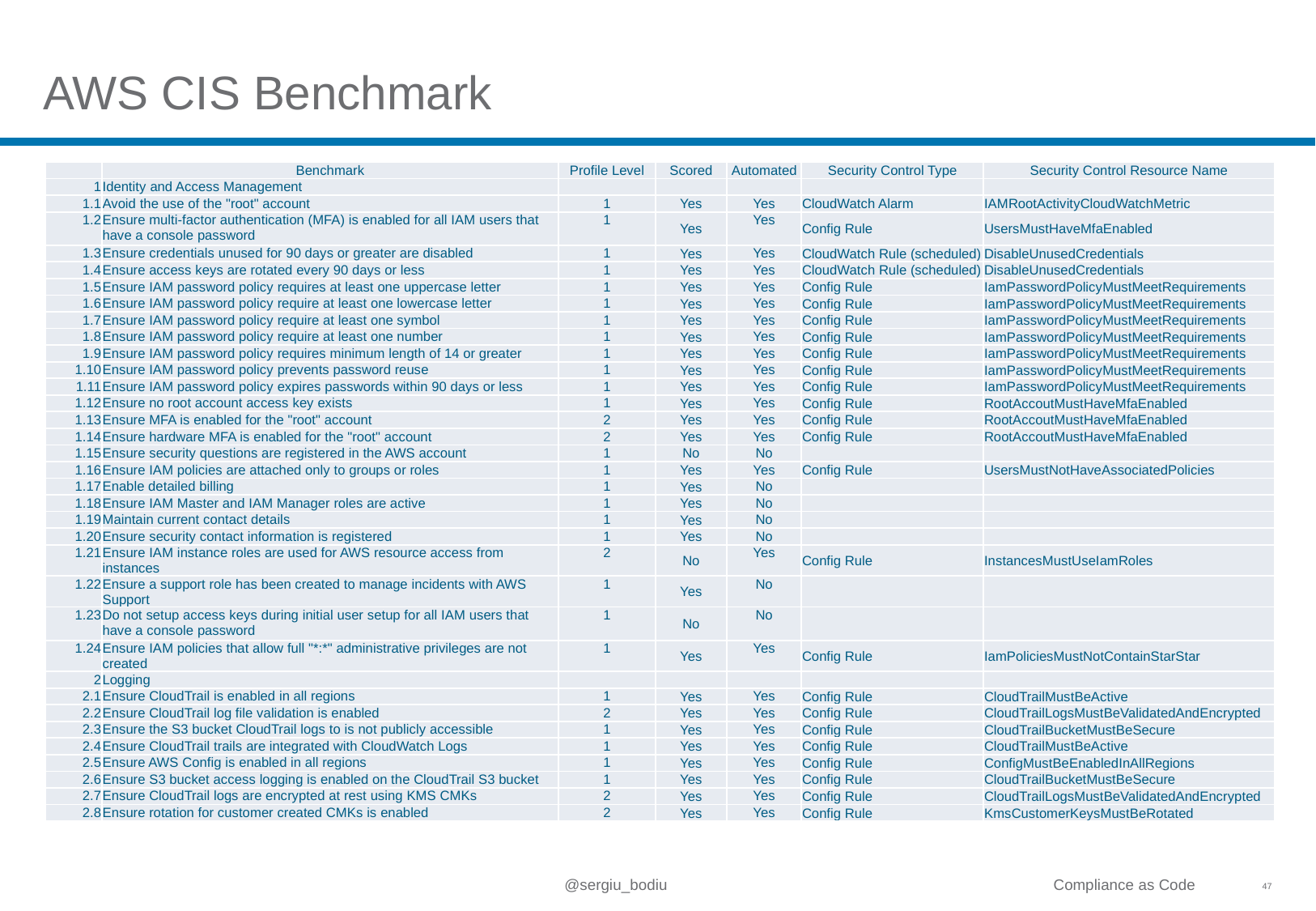

# AWS CIS Benchmark
|  | Benchmark | Profile Level | Scored | Automated | Security Control Type | Security Control Resource Name |
| --- | --- | --- | --- | --- | --- | --- |
| 1 | Identity and Access Management |  |  |  |  |  |
| 1.1 | Avoid the use of the "root" account | 1 | Yes | Yes | CloudWatch Alarm | IAMRootActivityCloudWatchMetric |
| 1.2 | Ensure multi-factor authentication (MFA) is enabled for all IAM users that have a console password | 1 | Yes | Yes | Config Rule | UsersMustHaveMfaEnabled |
| 1.3 | Ensure credentials unused for 90 days or greater are disabled | 1 | Yes | Yes | CloudWatch Rule (scheduled) | DisableUnusedCredentials |
| 1.4 | Ensure access keys are rotated every 90 days or less | 1 | Yes | Yes | CloudWatch Rule (scheduled) | DisableUnusedCredentials |
| 1.5 | Ensure IAM password policy requires at least one uppercase letter | 1 | Yes | Yes | Config Rule | IamPasswordPolicyMustMeetRequirements |
| 1.6 | Ensure IAM password policy require at least one lowercase letter | 1 | Yes | Yes | Config Rule | IamPasswordPolicyMustMeetRequirements |
| 1.7 | Ensure IAM password policy require at least one symbol | 1 | Yes | Yes | Config Rule | IamPasswordPolicyMustMeetRequirements |
| 1.8 | Ensure IAM password policy require at least one number | 1 | Yes | Yes | Config Rule | IamPasswordPolicyMustMeetRequirements |
| 1.9 | Ensure IAM password policy requires minimum length of 14 or greater | 1 | Yes | Yes | Config Rule | IamPasswordPolicyMustMeetRequirements |
| 1.10 | Ensure IAM password policy prevents password reuse | 1 | Yes | Yes | Config Rule | IamPasswordPolicyMustMeetRequirements |
| 1.11 | Ensure IAM password policy expires passwords within 90 days or less | 1 | Yes | Yes | Config Rule | IamPasswordPolicyMustMeetRequirements |
| 1.12 | Ensure no root account access key exists | 1 | Yes | Yes | Config Rule | RootAccoutMustHaveMfaEnabled |
| 1.13 | Ensure MFA is enabled for the "root" account | 2 | Yes | Yes | Config Rule | RootAccoutMustHaveMfaEnabled |
| 1.14 | Ensure hardware MFA is enabled for the "root" account | 2 | Yes | Yes | Config Rule | RootAccoutMustHaveMfaEnabled |
| 1.15 | Ensure security questions are registered in the AWS account | 1 | No | No |  |  |
| 1.16 | Ensure IAM policies are attached only to groups or roles | 1 | Yes | Yes | Config Rule | UsersMustNotHaveAssociatedPolicies |
| 1.17 | Enable detailed billing | 1 | Yes | No |  |  |
| 1.18 | Ensure IAM Master and IAM Manager roles are active | 1 | Yes | No |  |  |
| 1.19 | Maintain current contact details | 1 | Yes | No |  |  |
| 1.20 | Ensure security contact information is registered | 1 | Yes | No |  |  |
| 1.21 | Ensure IAM instance roles are used for AWS resource access from instances | 2 | No | Yes | Config Rule | InstancesMustUseIamRoles |
| 1.22 | Ensure a support role has been created to manage incidents with AWS Support | 1 | Yes | No |  |  |
| 1.23 | Do not setup access keys during initial user setup for all IAM users that have a console password | 1 | No | No |  |  |
| 1.24 | Ensure IAM policies that allow full "\*:\*" administrative privileges are not created | 1 | Yes | Yes | Config Rule | IamPoliciesMustNotContainStarStar |
| 2 | Logging |  |  |  |  |  |
| 2.1 | Ensure CloudTrail is enabled in all regions | 1 | Yes | Yes | Config Rule | CloudTrailMustBeActive |
| 2.2 | Ensure CloudTrail log file validation is enabled | 2 | Yes | Yes | Config Rule | CloudTrailLogsMustBeValidatedAndEncrypted |
| 2.3 | Ensure the S3 bucket CloudTrail logs to is not publicly accessible | 1 | Yes | Yes | Config Rule | CloudTrailBucketMustBeSecure |
| 2.4 | Ensure CloudTrail trails are integrated with CloudWatch Logs | 1 | Yes | Yes | Config Rule | CloudTrailMustBeActive |
| 2.5 | Ensure AWS Config is enabled in all regions | 1 | Yes | Yes | Config Rule | ConfigMustBeEnabledInAllRegions |
| 2.6 | Ensure S3 bucket access logging is enabled on the CloudTrail S3 bucket | 1 | Yes | Yes | Config Rule | CloudTrailBucketMustBeSecure |
| 2.7 | Ensure CloudTrail logs are encrypted at rest using KMS CMKs | 2 | Yes | Yes | Config Rule | CloudTrailLogsMustBeValidatedAndEncrypted |
| 2.8 | Ensure rotation for customer created CMKs is enabled | 2 | Yes | Yes | Config Rule | KmsCustomerKeysMustBeRotated |